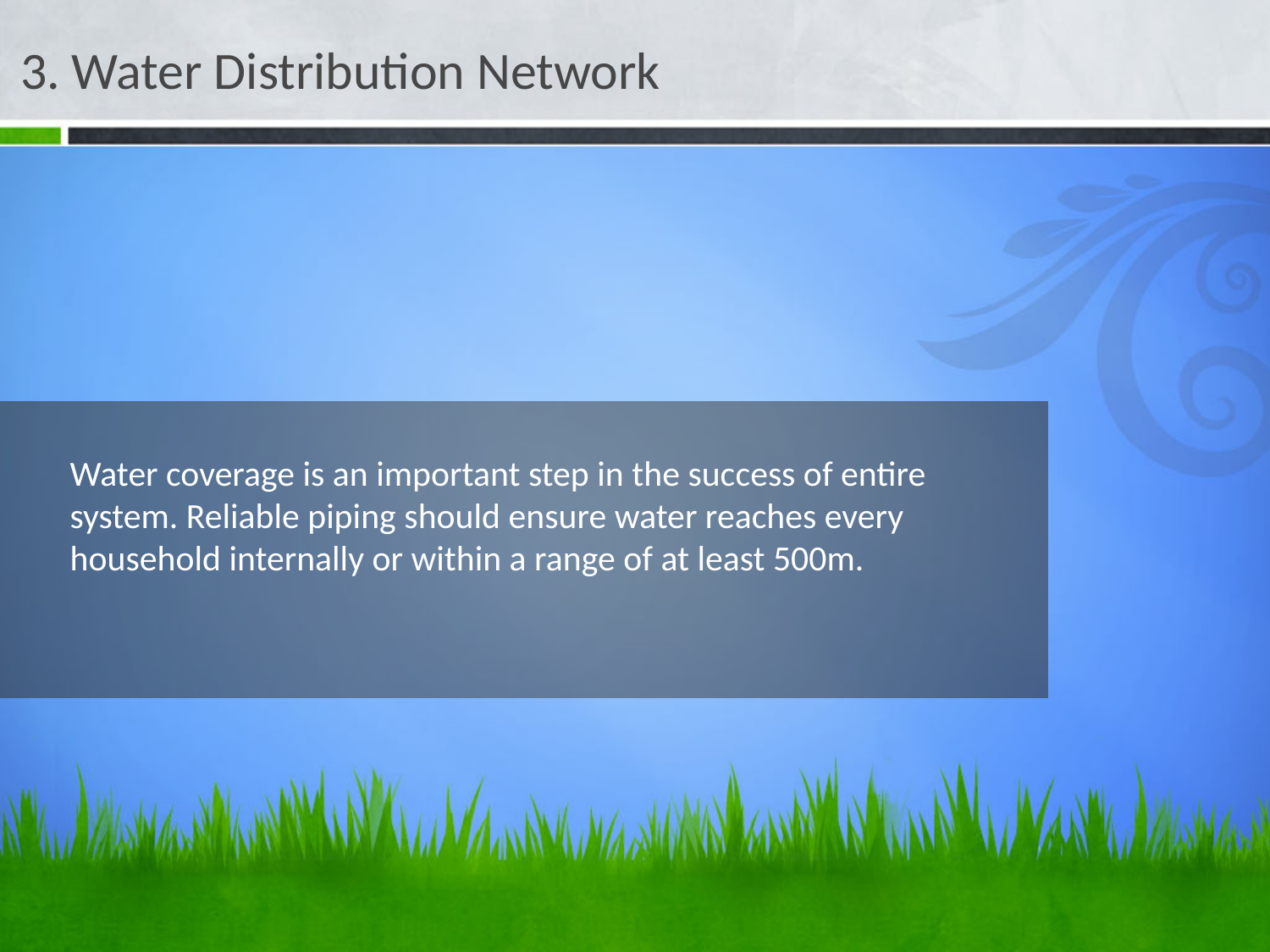

3. Water Distribution Network
# Water coverage is an important step in the success of entire system. Reliable piping should ensure water reaches every household internally or within a range of at least 500m.